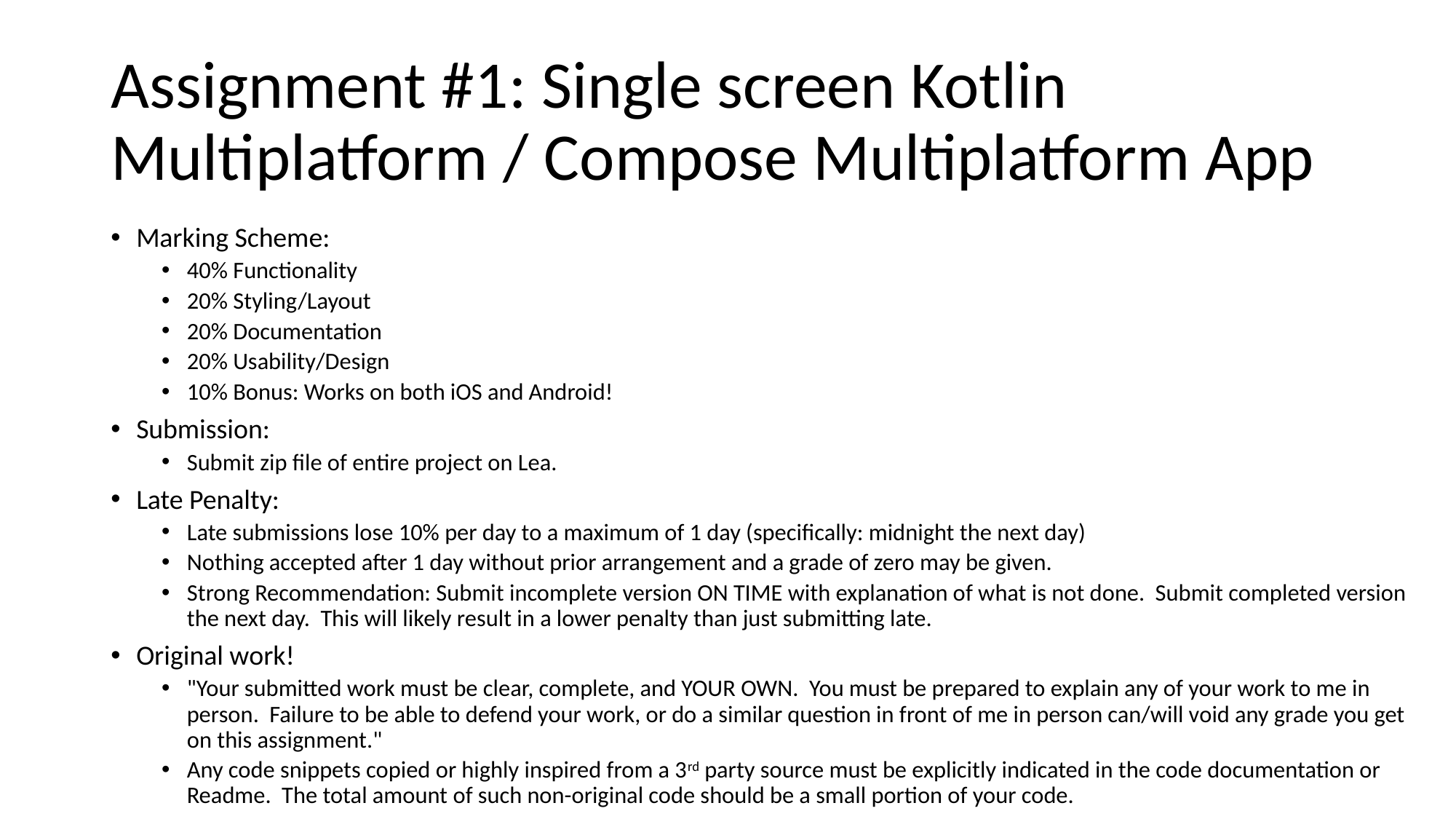

# Assignment #1: Single screen Kotlin Multiplatform / Compose Multiplatform App
Marking Scheme:
40% Functionality
20% Styling/Layout
20% Documentation
20% Usability/Design
10% Bonus: Works on both iOS and Android!
Submission:
Submit zip file of entire project on Lea.
Late Penalty:
Late submissions lose 10% per day to a maximum of 1 day (specifically: midnight the next day)
Nothing accepted after 1 day without prior arrangement and a grade of zero may be given.
Strong Recommendation: Submit incomplete version ON TIME with explanation of what is not done.  Submit completed version the next day.  This will likely result in a lower penalty than just submitting late.
Original work!
"Your submitted work must be clear, complete, and YOUR OWN.  You must be prepared to explain any of your work to me in person.  Failure to be able to defend your work, or do a similar question in front of me in person can/will void any grade you get on this assignment."
Any code snippets copied or highly inspired from a 3rd party source must be explicitly indicated in the code documentation or Readme.  The total amount of such non-original code should be a small portion of your code.